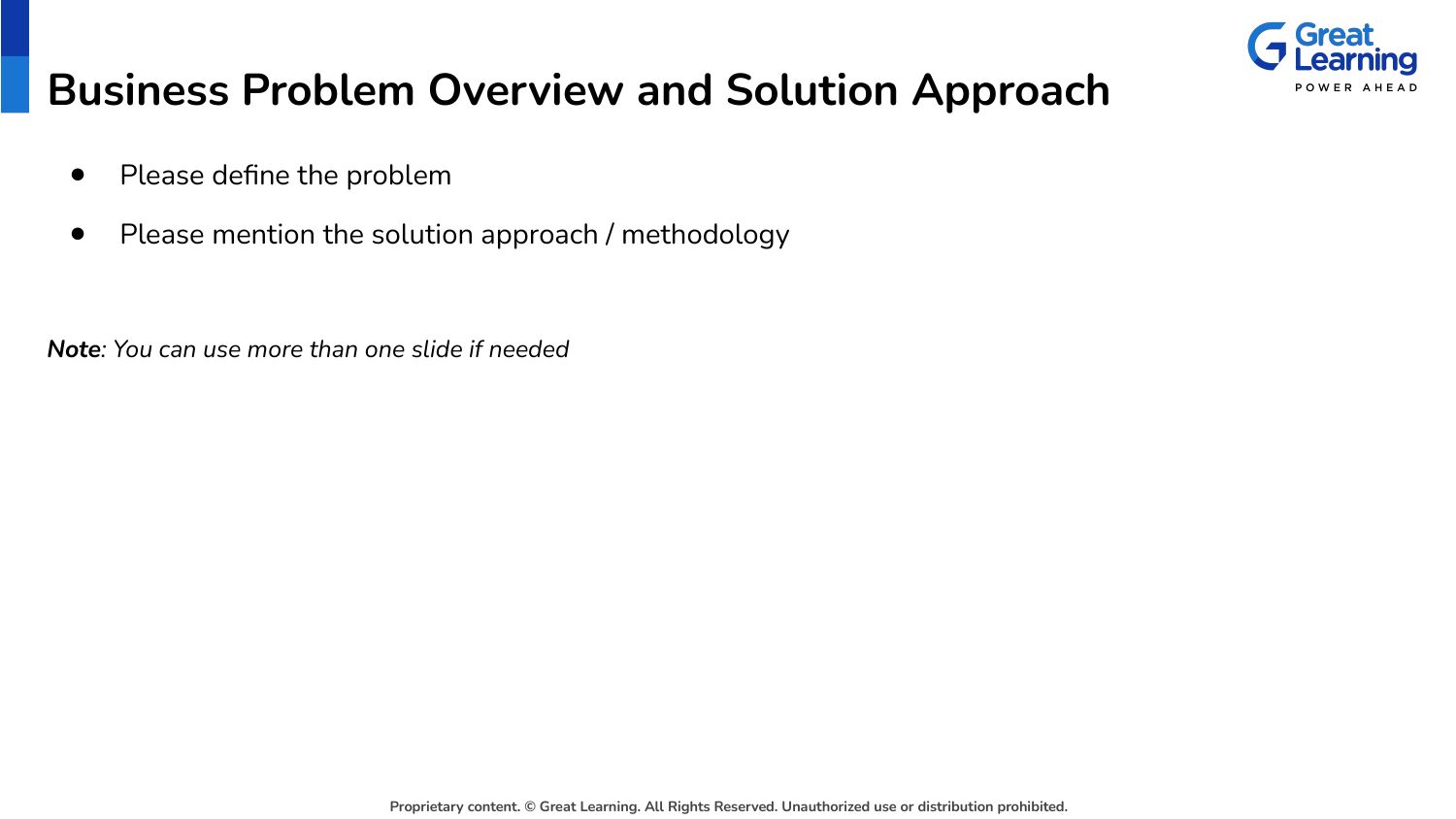

# Business Problem Overview and Solution Approach
Please define the problem
Please mention the solution approach / methodology

Note: You can use more than one slide if needed